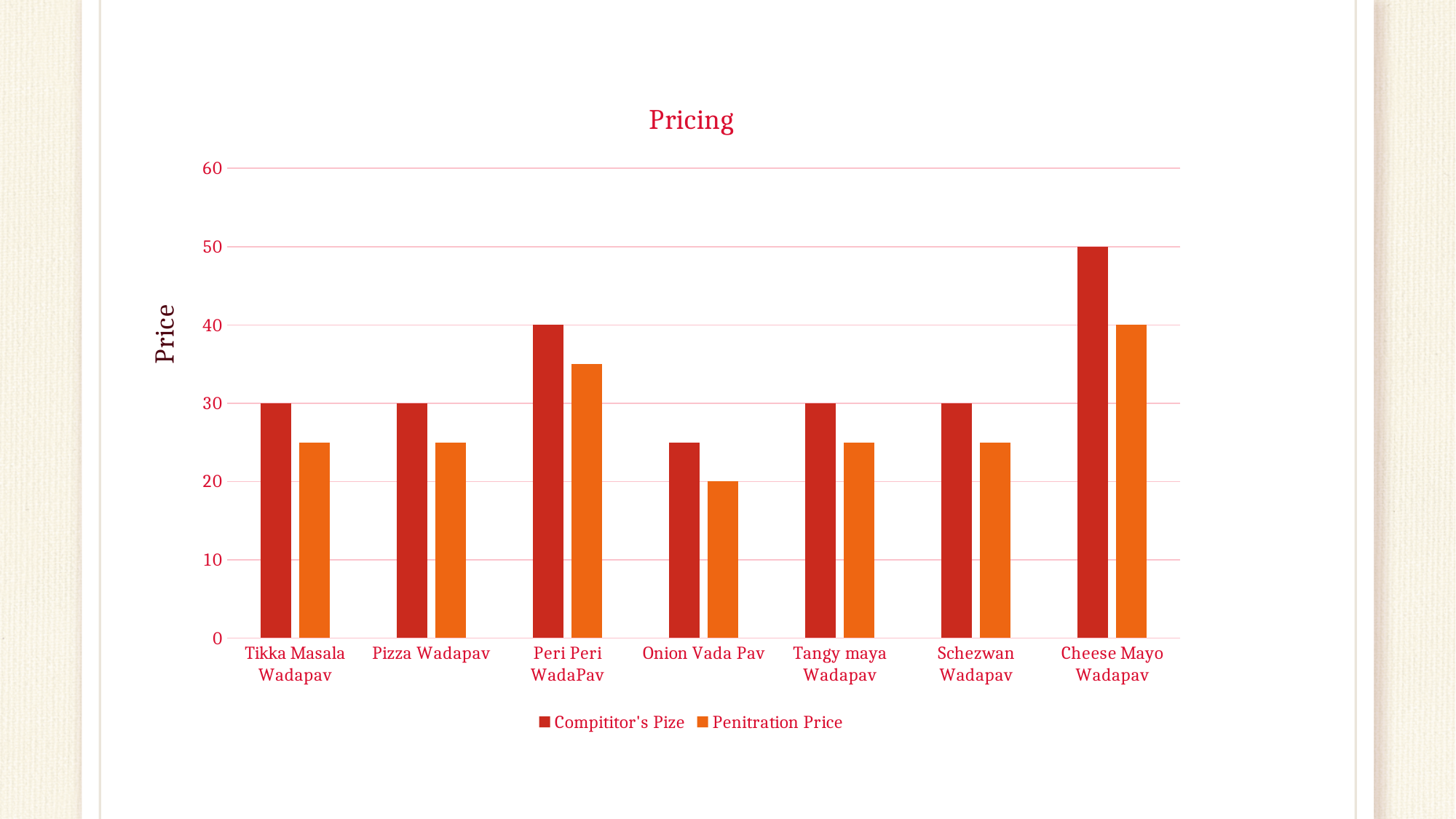

### Chart: Pricing

| Category | Compititor's Pize | Penitration Price |
|---|---|---|
| Tikka Masala Wadapav | 30.0 | 25.0 |
| Pizza Wadapav | 30.0 | 25.0 |
| Peri Peri WadaPav | 40.0 | 35.0 |
| Onion Vada Pav | 25.0 | 20.0 |
| Tangy maya Wadapav | 30.0 | 25.0 |
| Schezwan Wadapav | 30.0 | 25.0 |
| Cheese Mayo Wadapav | 50.0 | 40.0 |
Price